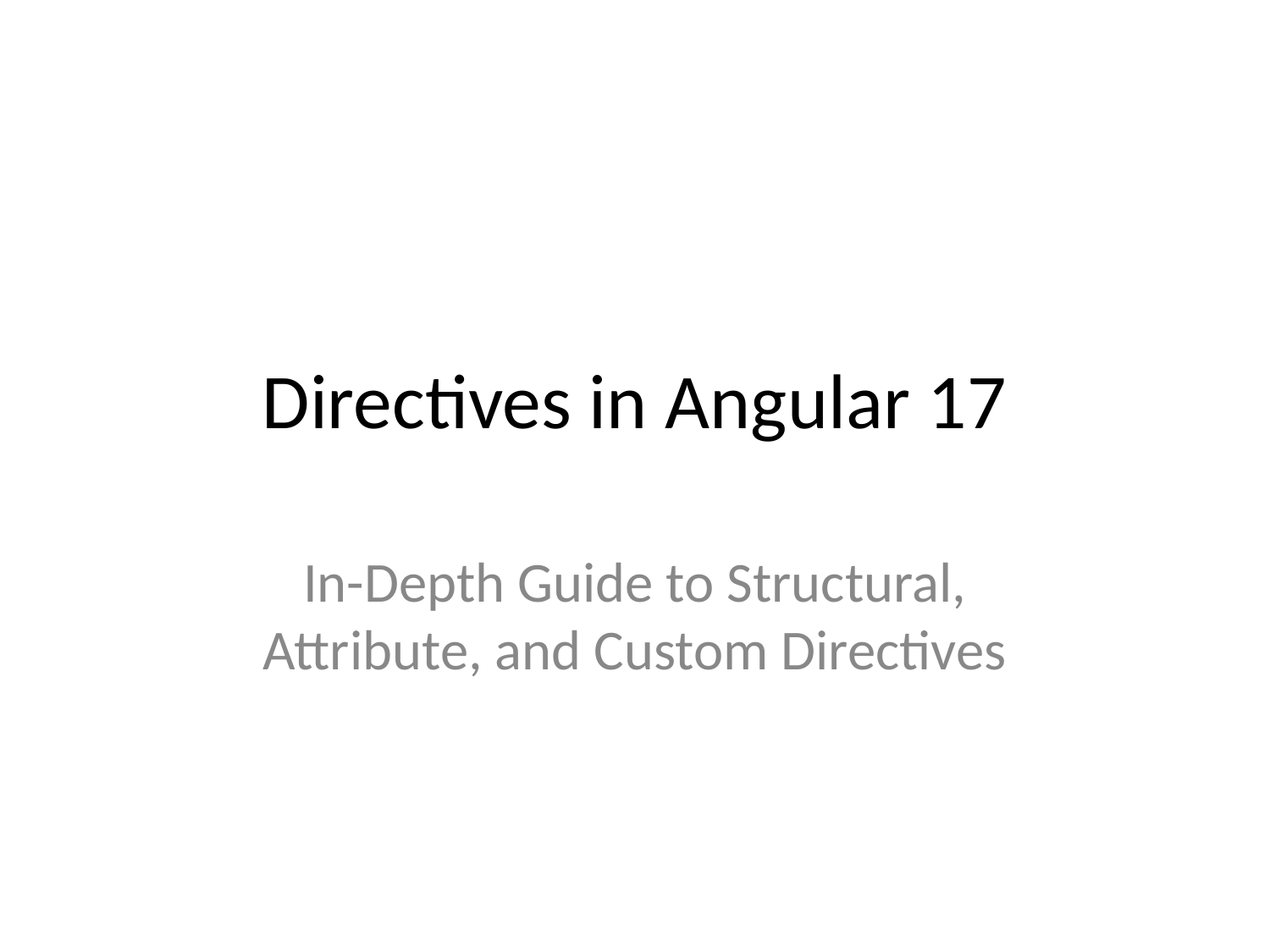

# Directives in Angular 17
In-Depth Guide to Structural, Attribute, and Custom Directives